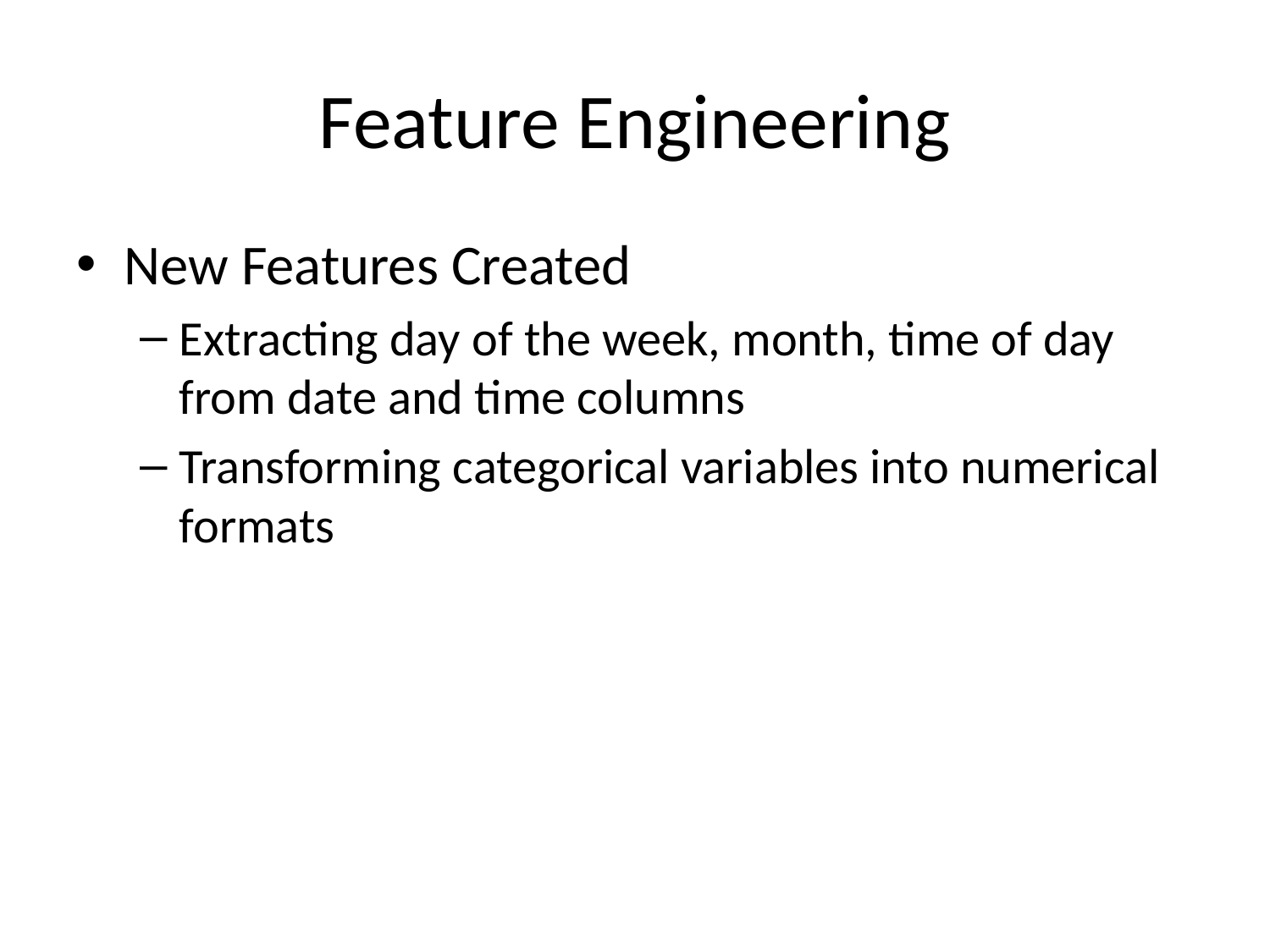

# Feature Engineering
New Features Created
Extracting day of the week, month, time of day from date and time columns
Transforming categorical variables into numerical formats